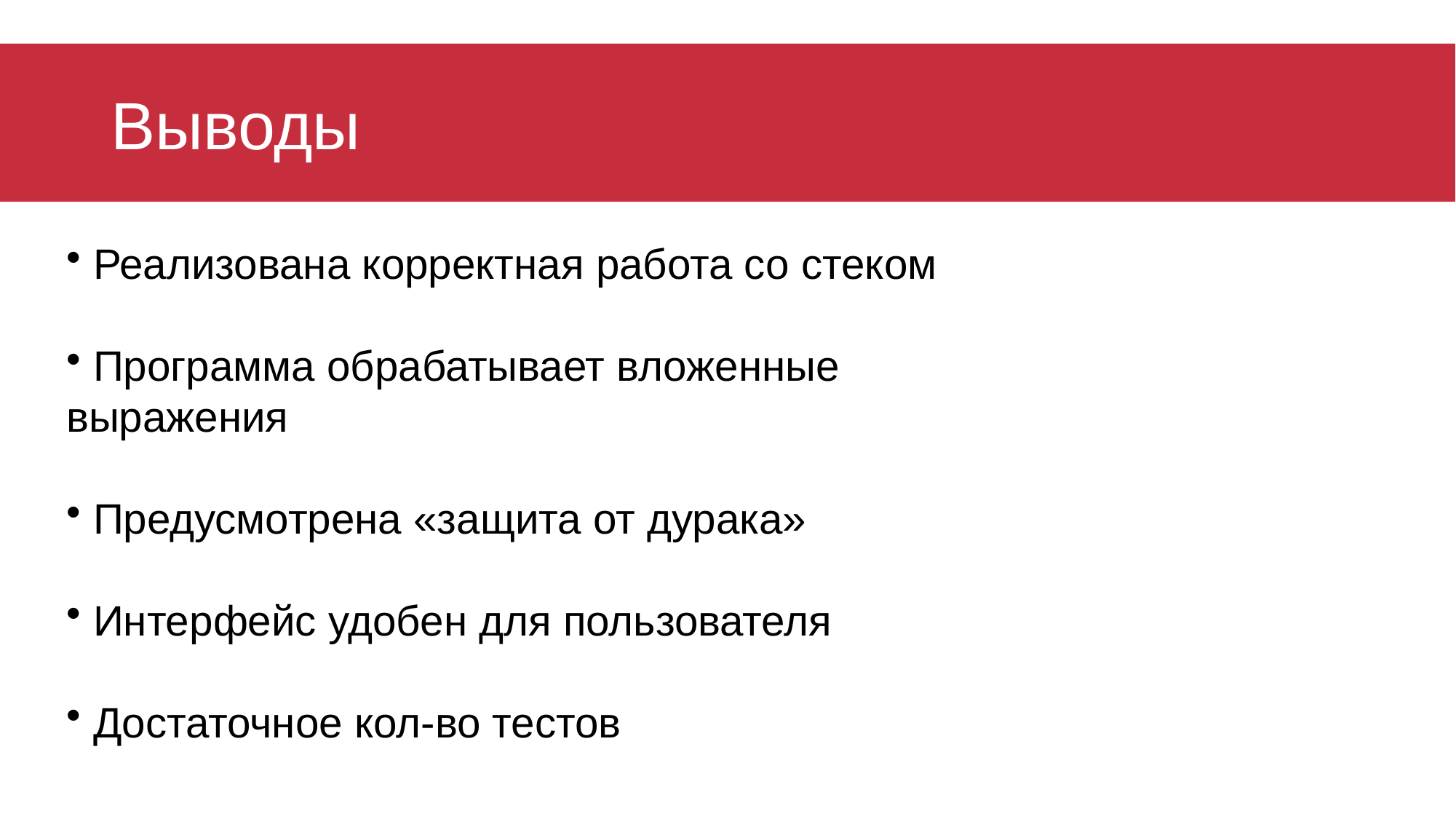

# Выводы
 Реализована корректная работа со стеком

 Программа обрабатывает вложенные выражения

 Предусмотрена «защита от дурака»

 Интерфейс удобен для пользователя

 Достаточное кол-во тестов